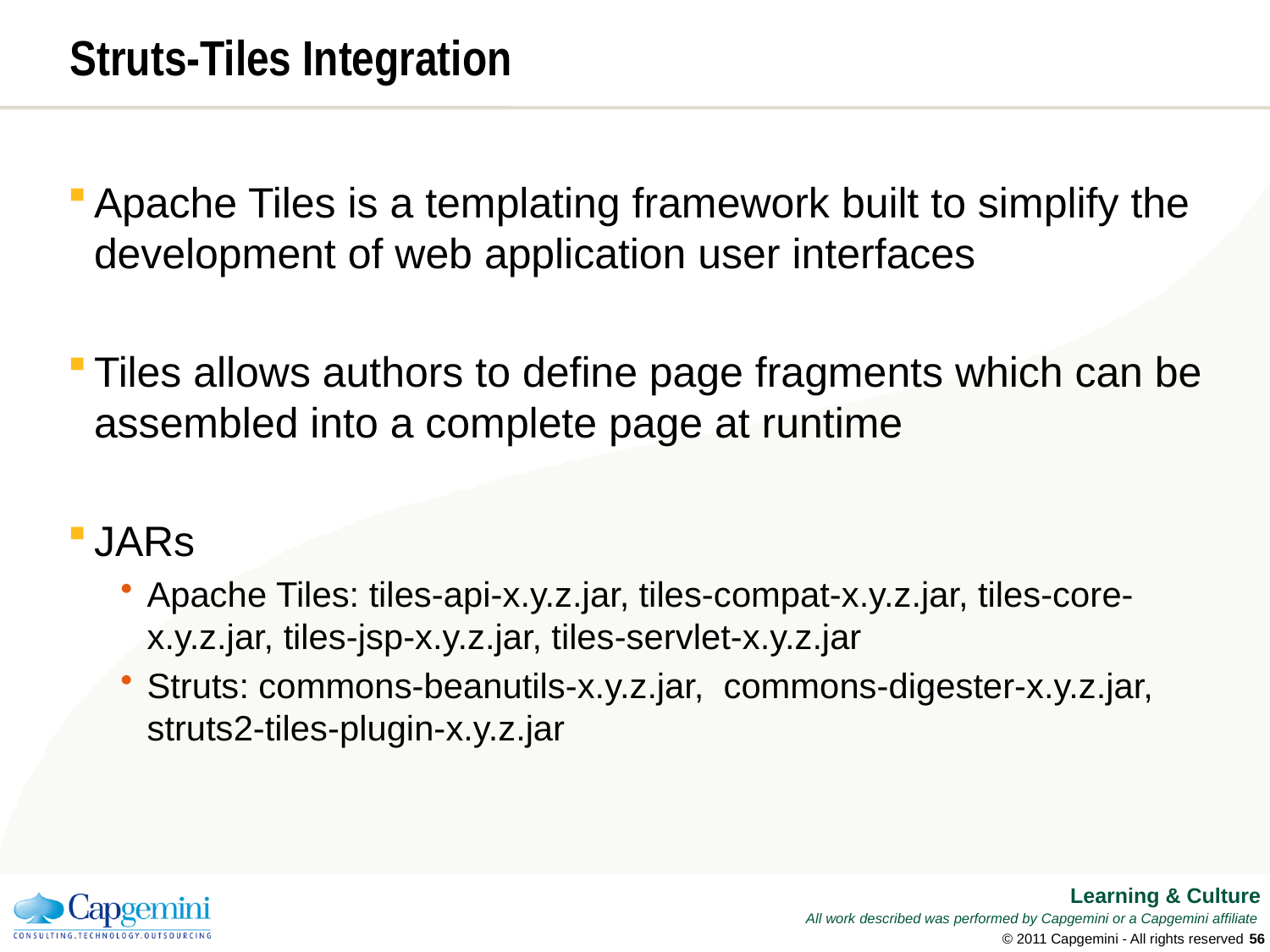

# Struts-Tiles Integration
Apache Tiles is a templating framework built to simplify the development of web application user interfaces

Tiles allows authors to define page fragments which can be assembled into a complete page at runtime

JARs
Apache Tiles: tiles-api-x.y.z.jar, tiles-compat-x.y.z.jar, tiles-core-x.y.z.jar, tiles-jsp-x.y.z.jar, tiles-servlet-x.y.z.jar
Struts: commons-beanutils-x.y.z.jar,  commons-digester-x.y.z.jar, struts2-tiles-plugin-x.y.z.jar

© 2011 Capgemini - All rights reserved
56